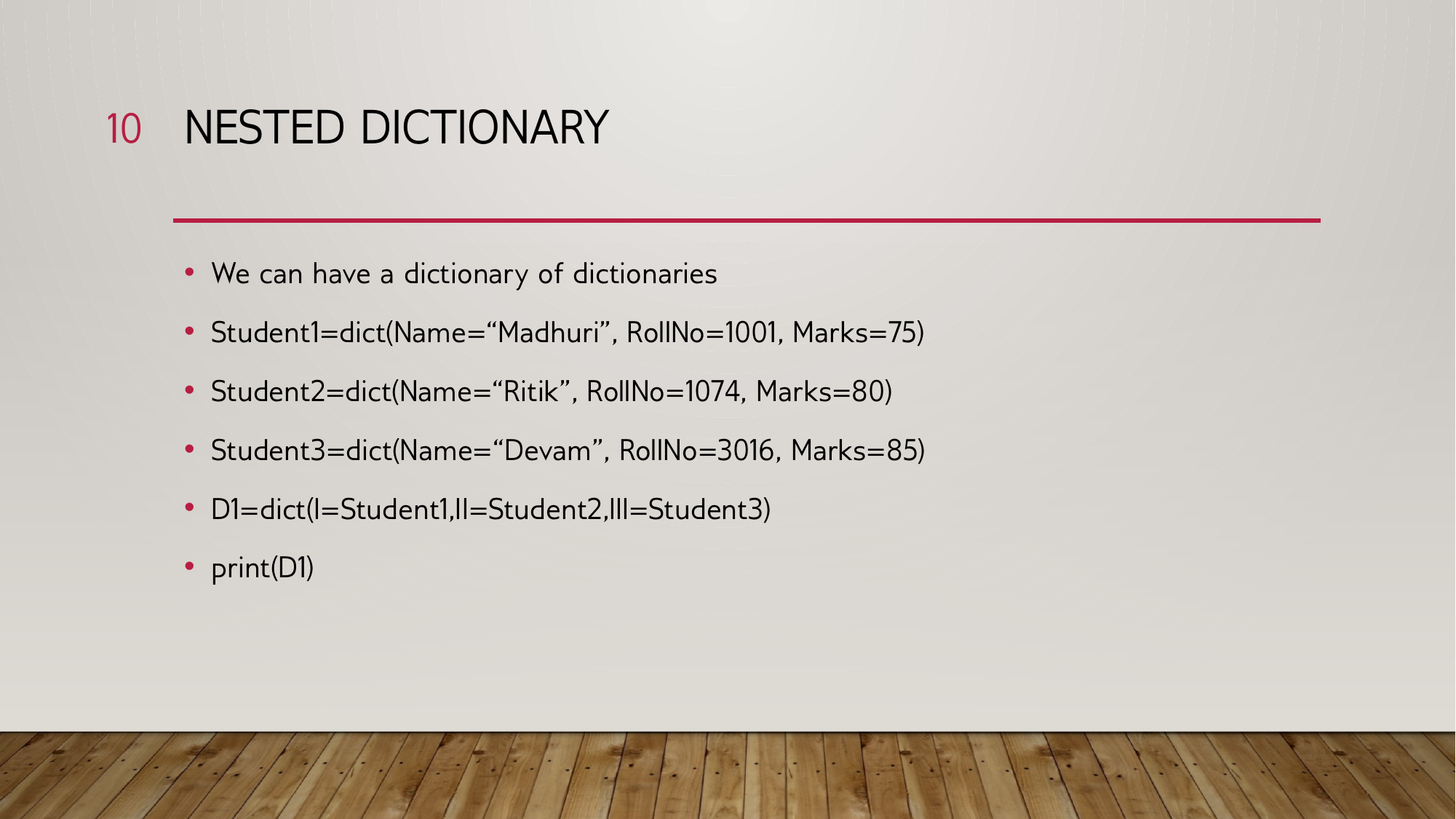

10
# Nested dictionary
We can have a dictionary of dictionaries
Student1=dict(Name=“Madhuri”, RollNo=1001, Marks=75)
Student2=dict(Name=“Ritik”, RollNo=1074, Marks=80)
Student3=dict(Name=“Devam”, RollNo=3016, Marks=85)
D1=dict(I=Student1,II=Student2,III=Student3)
print(D1)